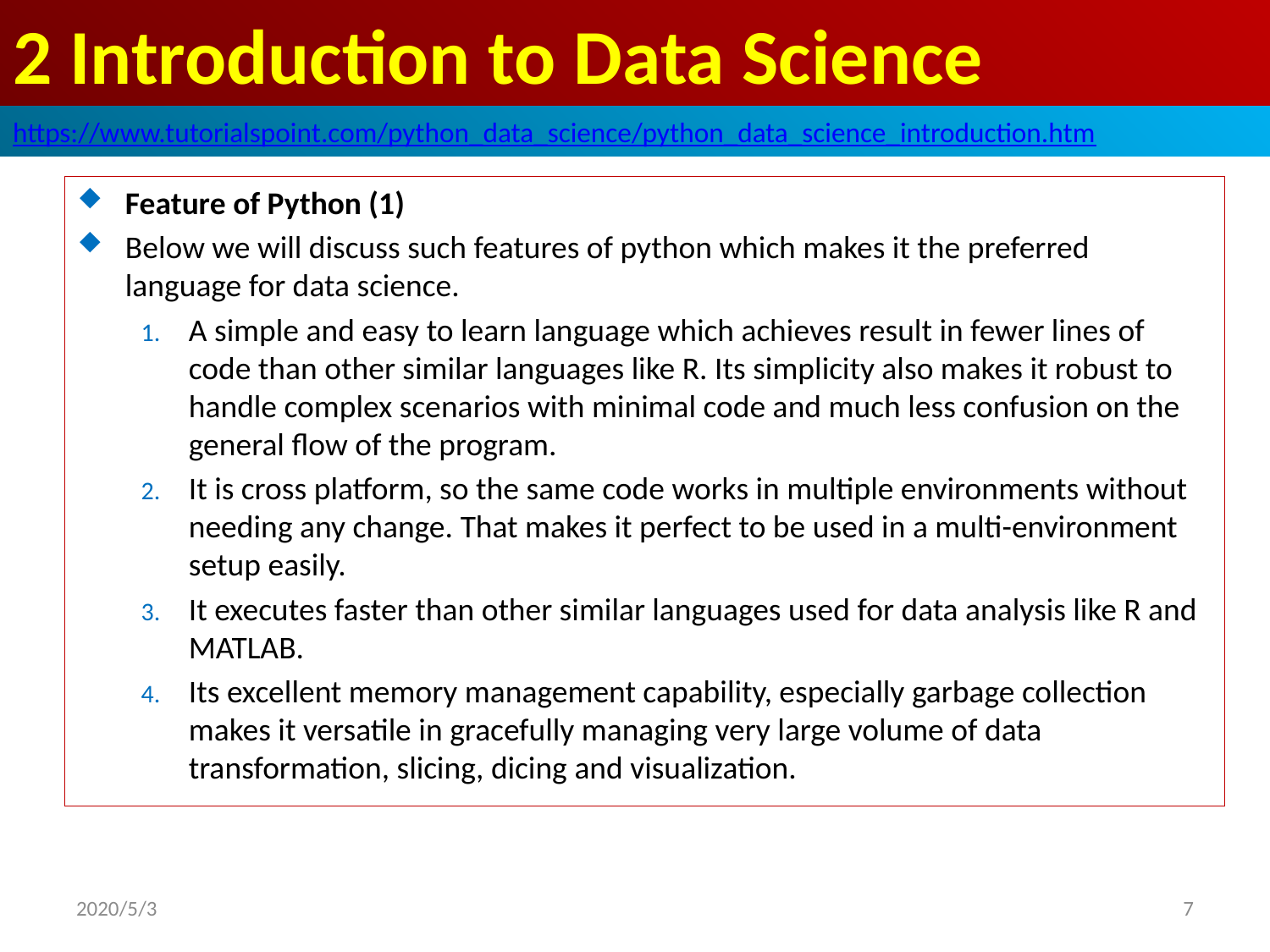

# 2 Introduction to Data Science
https://www.tutorialspoint.com/python_data_science/python_data_science_introduction.htm
Feature of Python (1)
Below we will discuss such features of python which makes it the preferred language for data science.
A simple and easy to learn language which achieves result in fewer lines of code than other similar languages like R. Its simplicity also makes it robust to handle complex scenarios with minimal code and much less confusion on the general flow of the program.
It is cross platform, so the same code works in multiple environments without needing any change. That makes it perfect to be used in a multi-environment setup easily.
It executes faster than other similar languages used for data analysis like R and MATLAB.
Its excellent memory management capability, especially garbage collection makes it versatile in gracefully managing very large volume of data transformation, slicing, dicing and visualization.
2020/5/3
7